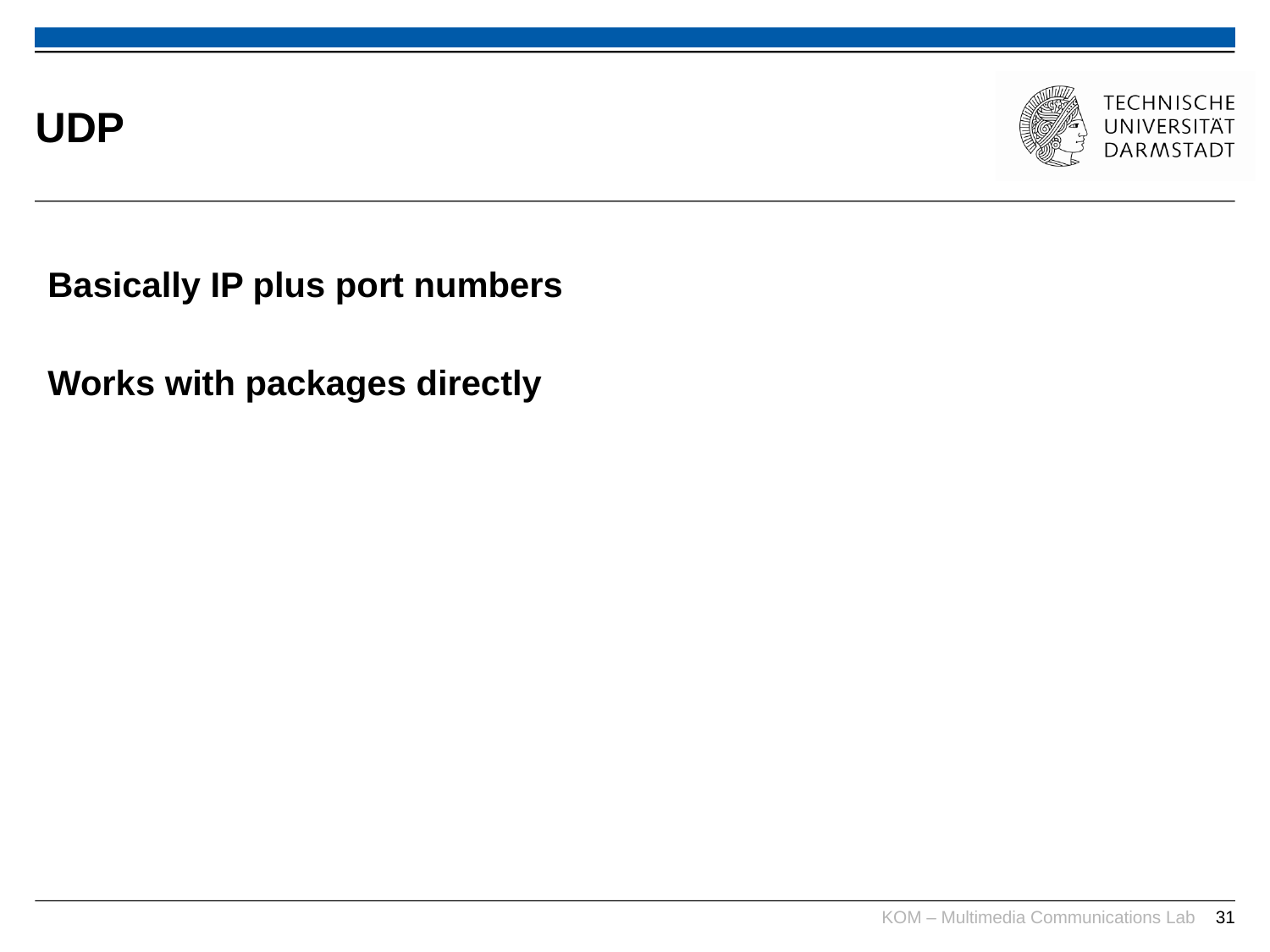

# UDP

Basically IP plus port numbers

Works with packages directly